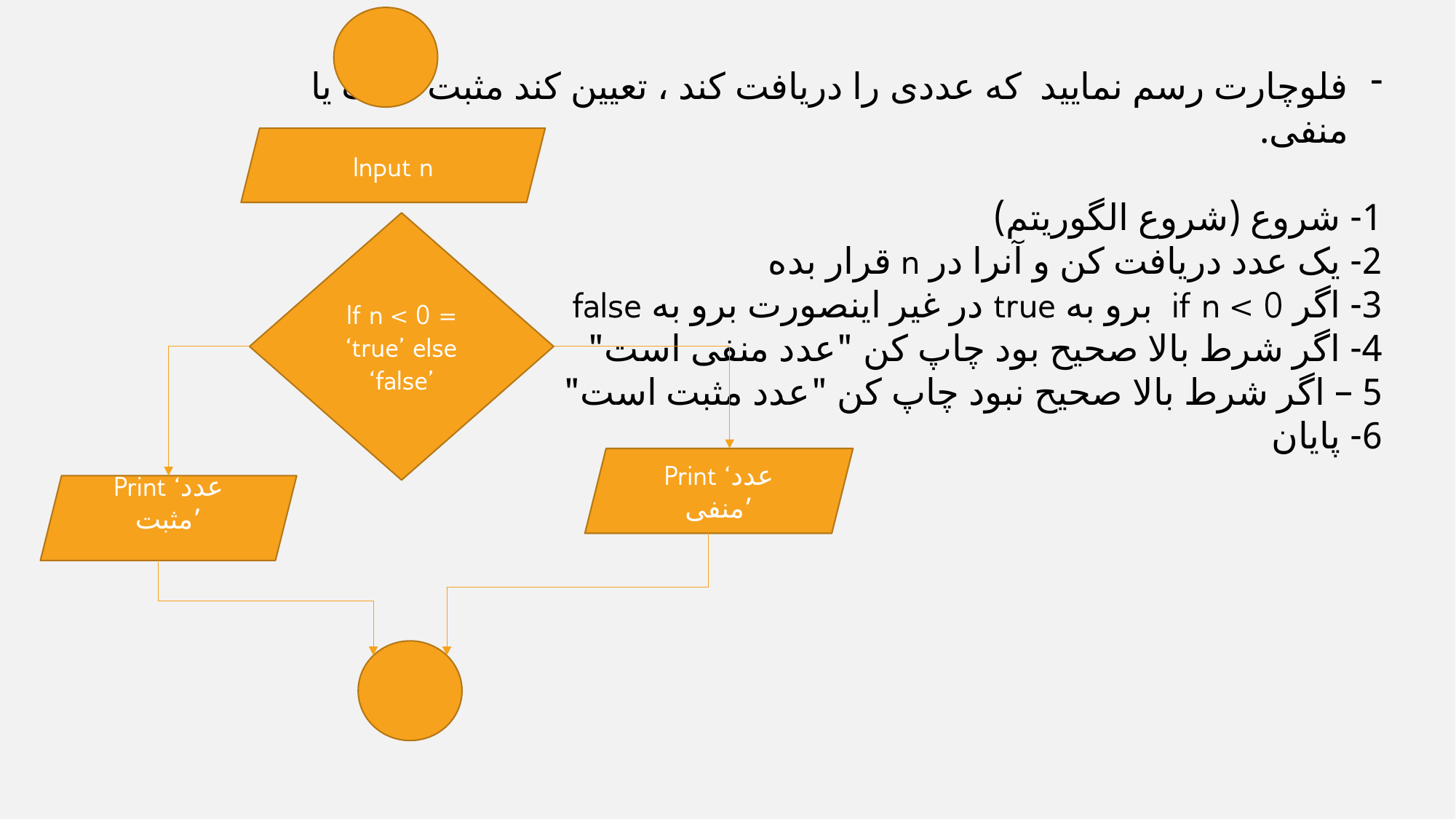

فلوچارت رسم نمایید  که عددی را دریافت کند ، تعیین کند مثبت است یا منفی.

1- شروع (شروع الگوریتم)
2- یک عدد دریافت کن و آنرا در n قرار بده
3- اگر if n < 0  برو به true در غیر اینصورت برو به false
4- اگر شرط بالا صحیح بود چاپ کن "عدد منفی است"
5 – اگر شرط بالا صحیح نبود چاپ کن "عدد مثبت است"
6- پایان
Input n
If n < 0 = ‘true’ else ‘false’
Print ‘عدد منفی’
Print ‘عدد مثبت’